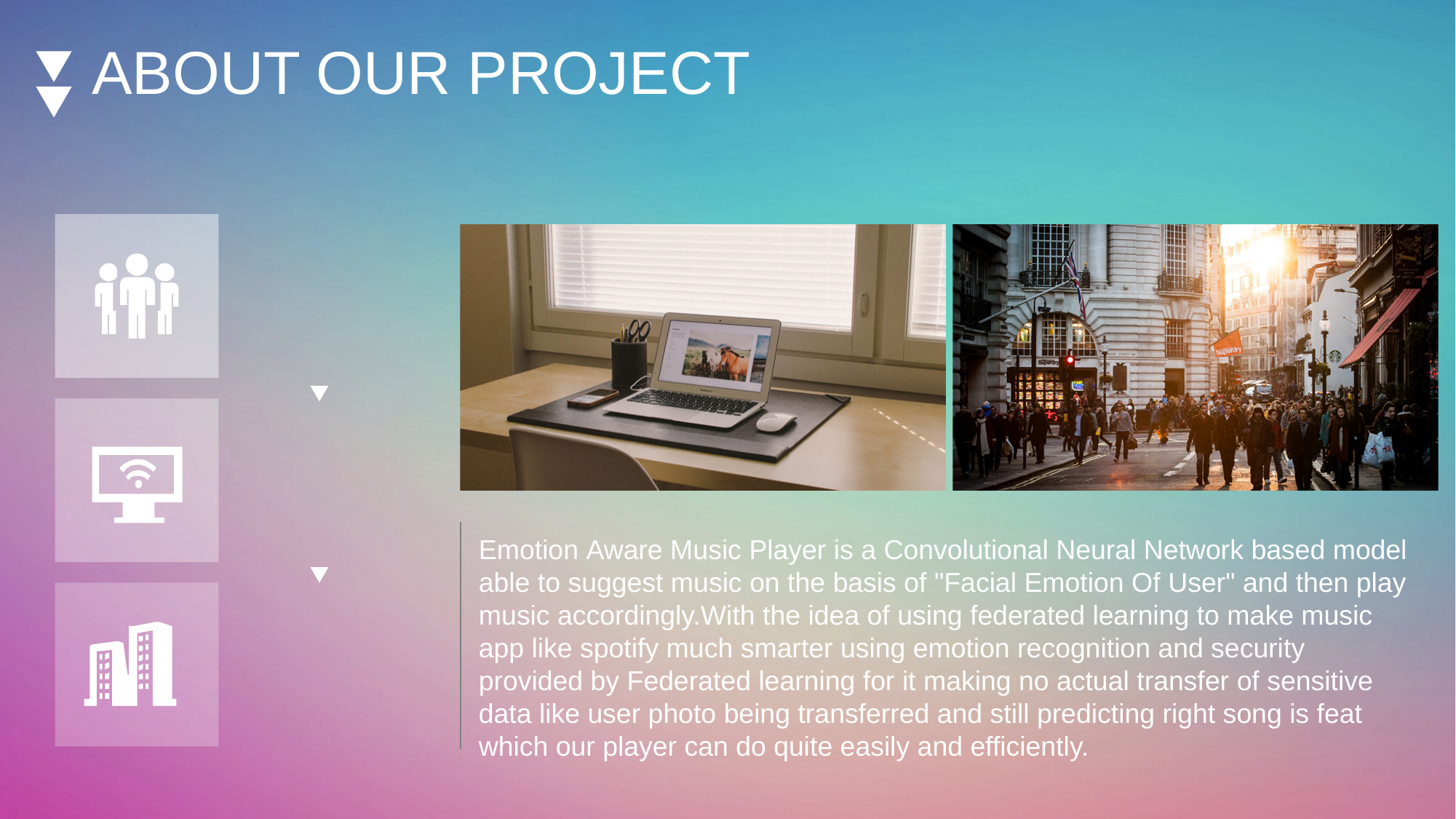

ABOUT OUR PROJECT

Emotion Aware Music Player is a Convolutional Neural Network based model able to suggest music on the basis of "Facial Emotion Of User" and then play music accordingly.With the idea of using federated learning to make music app like spotify much smarter using emotion recognition and security provided by Federated learning for it making no actual transfer of sensitive data like user photo being transferred and still predicting right song is feat which our player can do quite easily and efficiently.